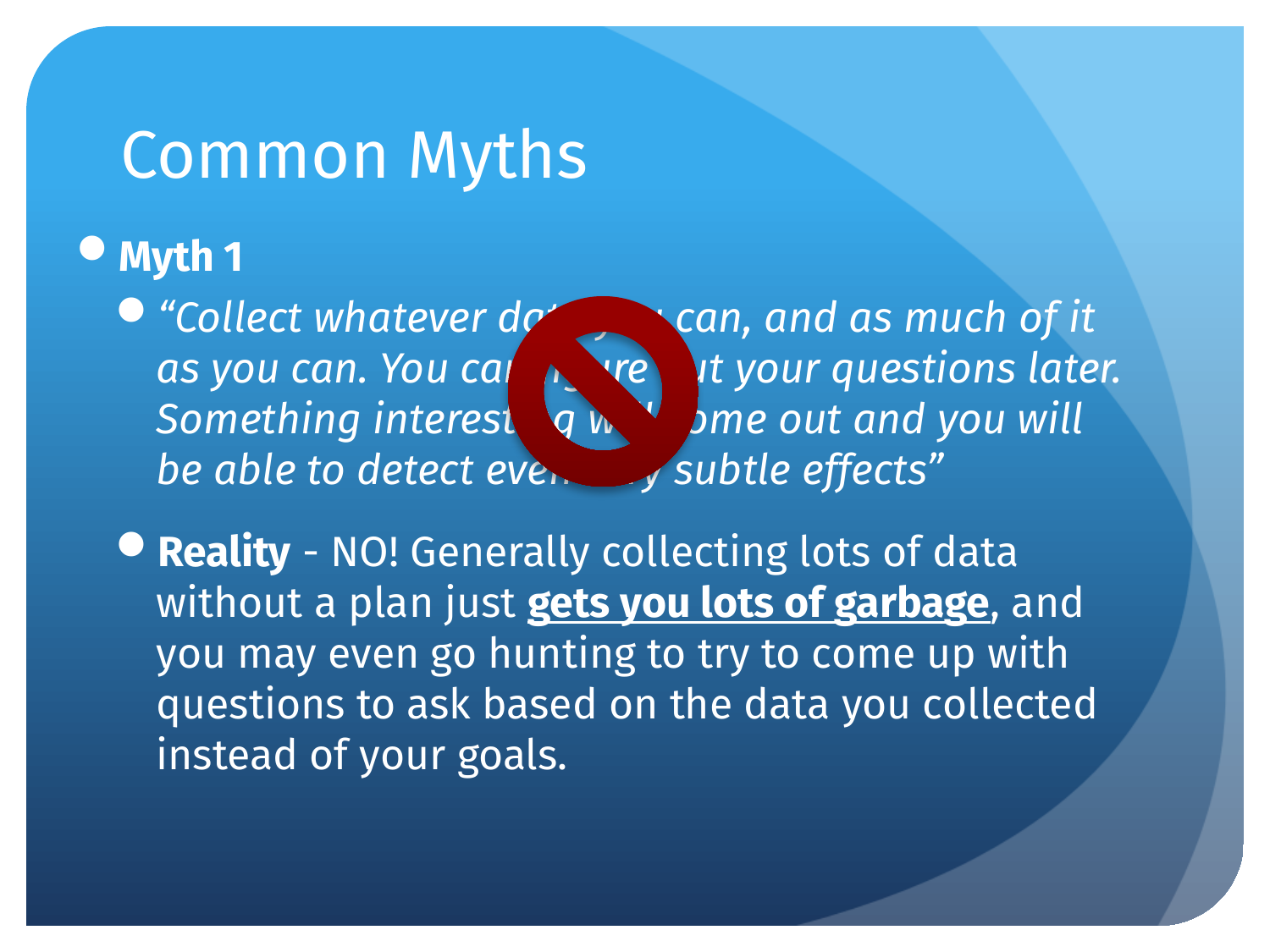

# Common Myths
Myth 1
“Collect whatever data you can, and as much of it as you can. You can figure out your questions later. Something interesting will come out and you will be able to detect even very subtle effects”
Reality - NO! Generally collecting lots of data without a plan just gets you lots of garbage, and you may even go hunting to try to come up with questions to ask based on the data you collected instead of your goals.